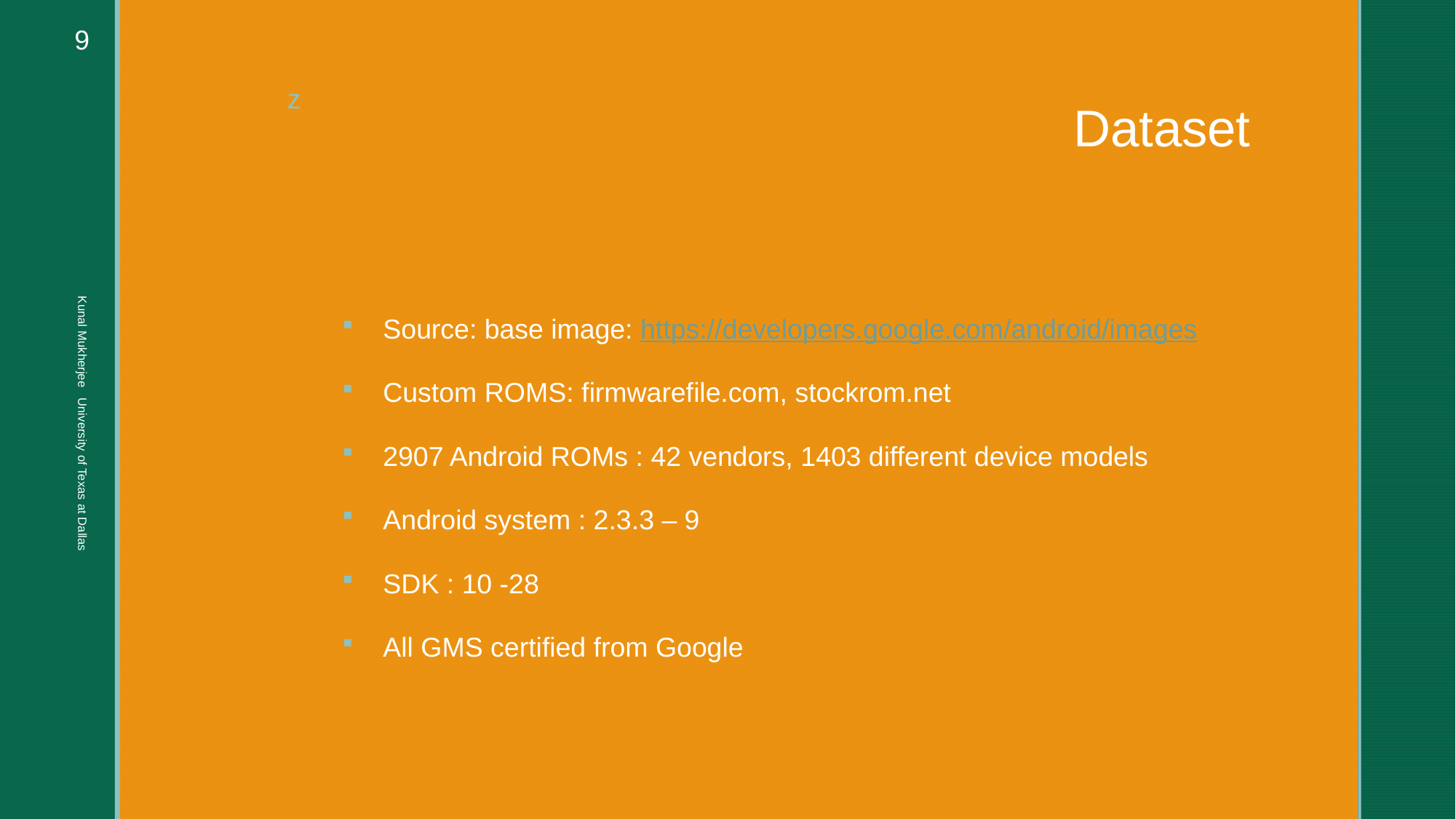

9
# Dataset
Source: base image: https://developers.google.com/android/images
Custom ROMS: firmwarefile.com, stockrom.net
2907 Android ROMs : 42 vendors, 1403 different device models
Android system : 2.3.3 – 9
SDK : 10 -28
All GMS certified from Google
Kunal Mukherjee   University of Texas at Dallas